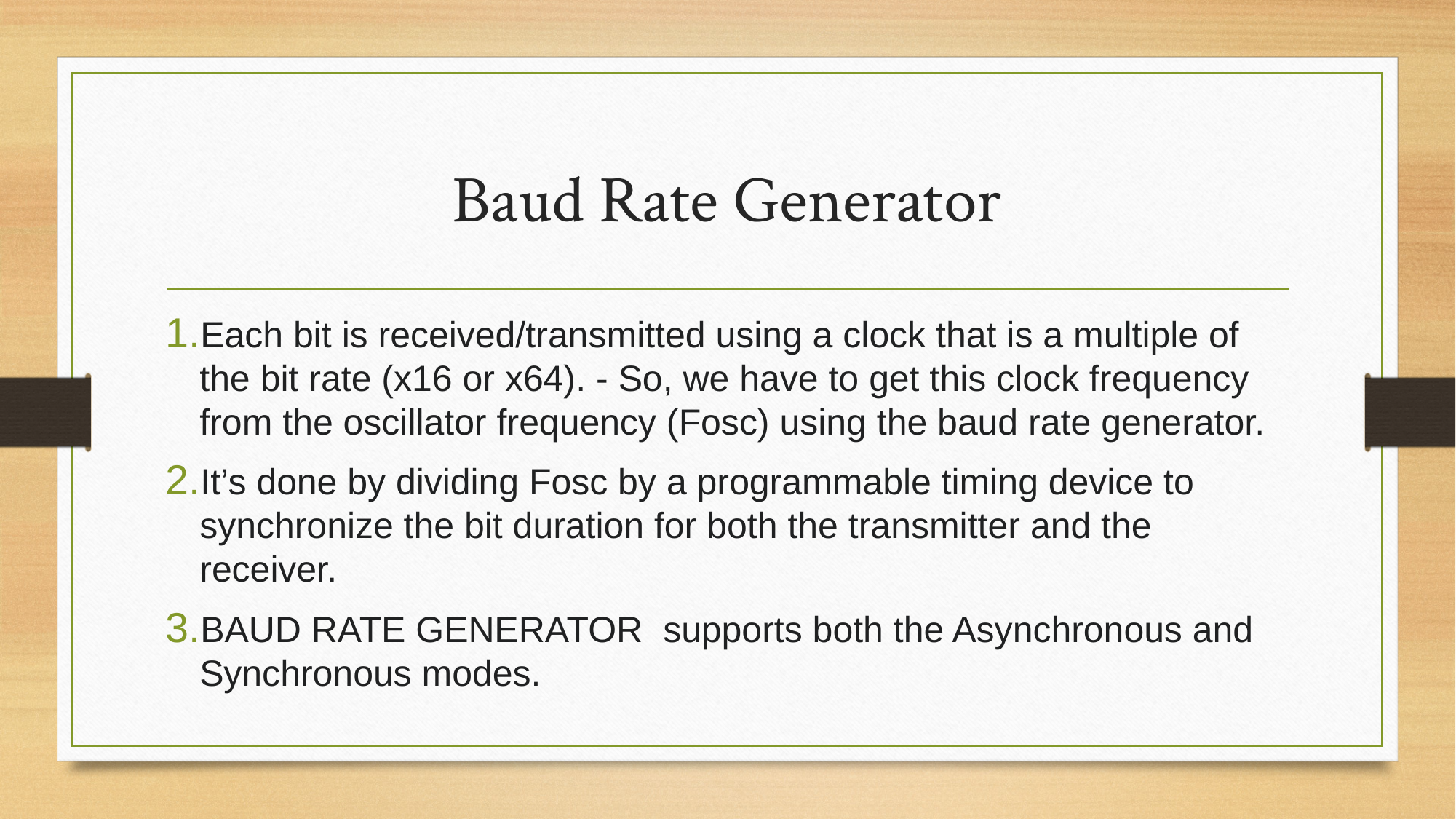

# Baud Rate Generator
Each bit is received/transmitted using a clock that is a multiple of the bit rate (x16 or x64). - So, we have to get this clock frequency from the oscillator frequency (Fosc) using the baud rate generator.
It’s done by dividing Fosc by a programmable timing device to synchronize the bit duration for both the transmitter and the receiver.
BAUD RATE GENERATOR  supports both the Asynchronous and Synchronous modes.